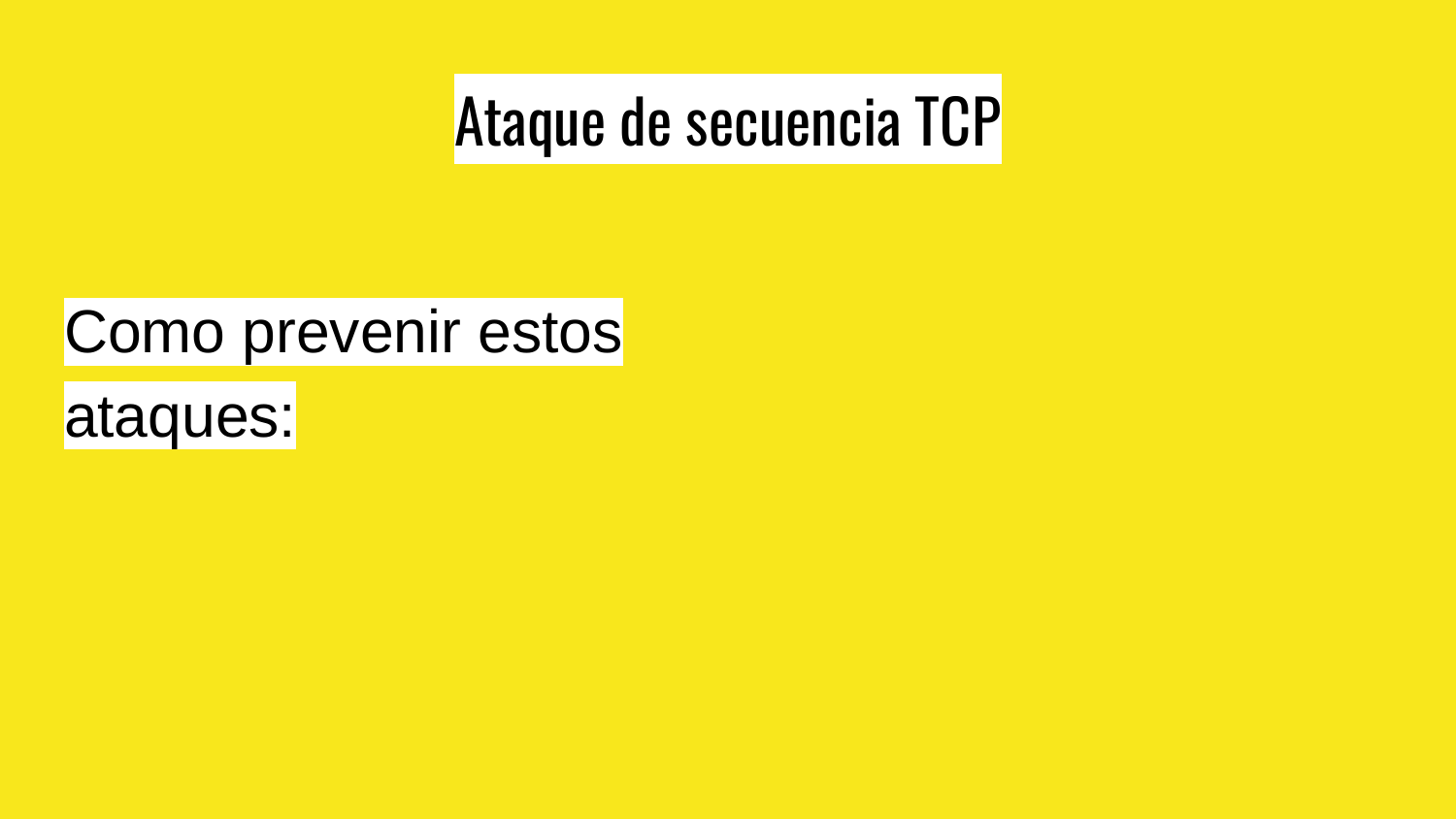

# Ataque de secuencia TCP

Como prevenir estos ataques: